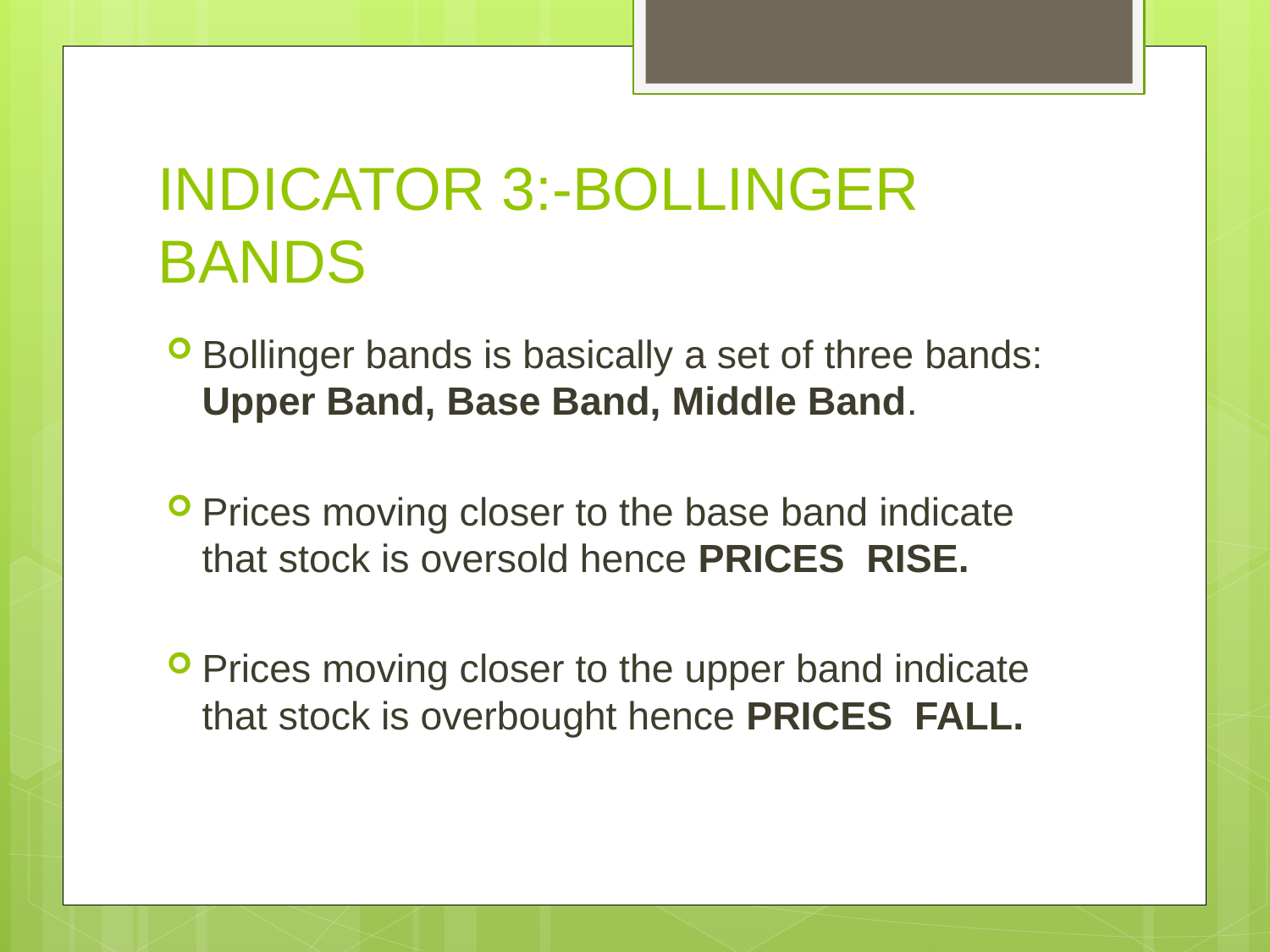

# INDICATOR 3:-BOLLINGER BANDS
Bollinger bands is basically a set of three bands: Upper Band, Base Band, Middle Band.

Prices moving closer to the base band indicate that stock is oversold hence PRICES  RISE.

Prices moving closer to the upper band indicate that stock is overbought hence PRICES  FALL.